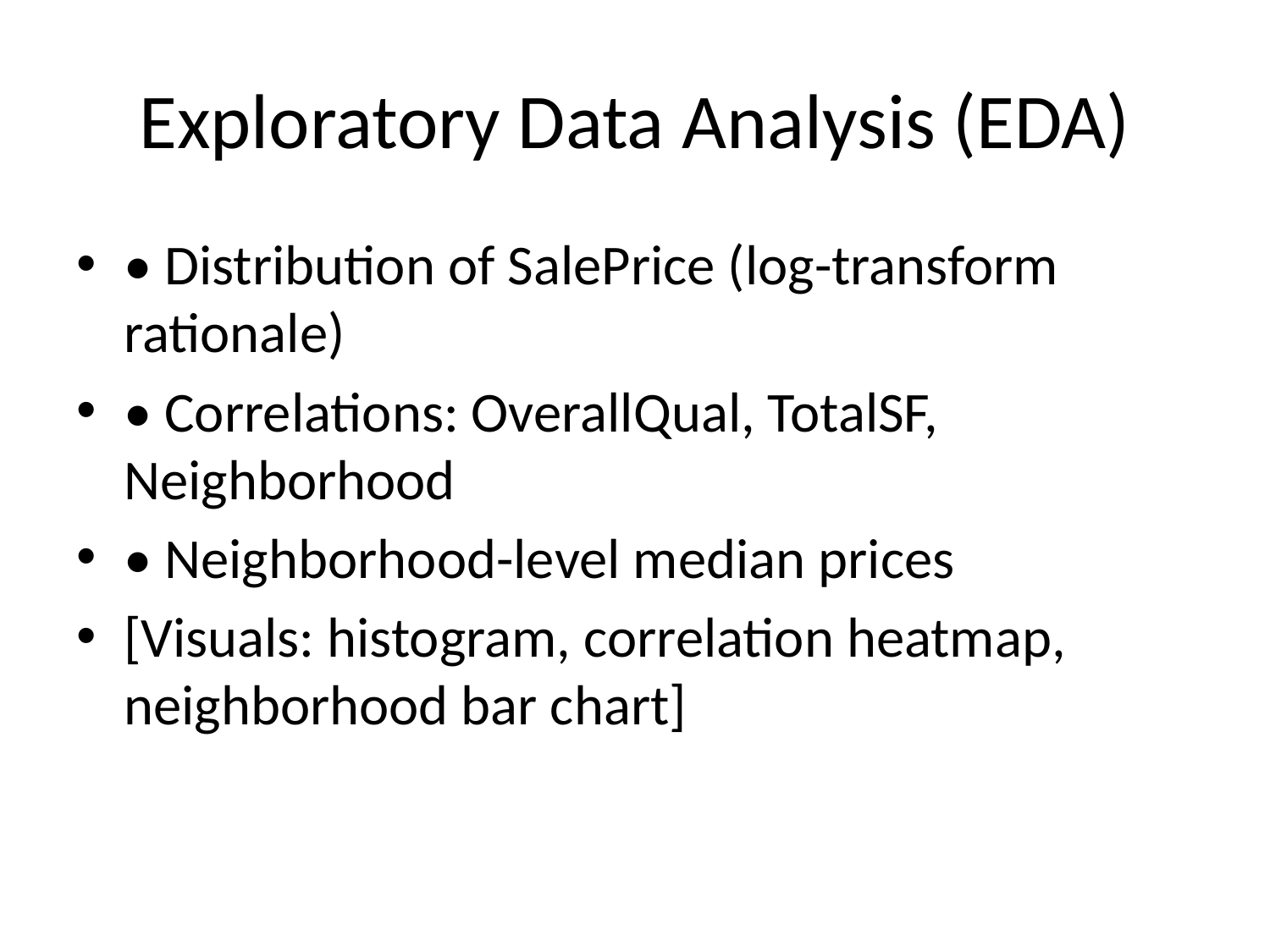

# Exploratory Data Analysis (EDA)
• Distribution of SalePrice (log-transform rationale)
• Correlations: OverallQual, TotalSF, Neighborhood
• Neighborhood-level median prices
[Visuals: histogram, correlation heatmap, neighborhood bar chart]